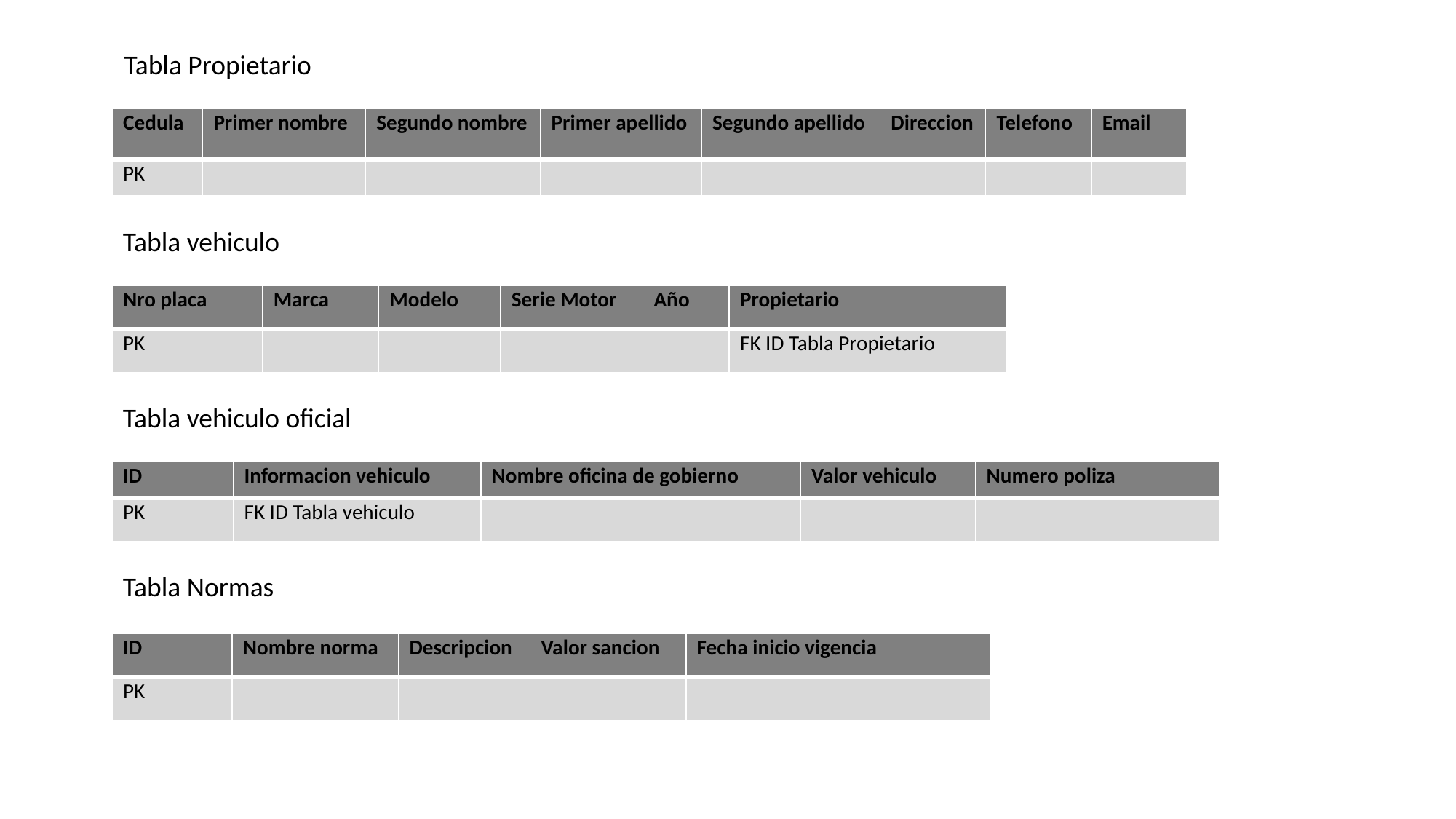

Tabla Propietario
| Cedula | Primer nombre | Segundo nombre | Primer apellido | Segundo apellido | Direccion | Telefono | Email |
| --- | --- | --- | --- | --- | --- | --- | --- |
| PK |  |  |  |  |  |  |  |
Tabla vehiculo
| Nro placa | Marca | Modelo | Serie Motor | Año | Propietario |
| --- | --- | --- | --- | --- | --- |
| PK |  |  |  |  | FK ID Tabla Propietario |
Tabla vehiculo oficial

| ID | Informacion vehiculo | Nombre oficina de gobierno | Valor vehiculo | Numero poliza |
| --- | --- | --- | --- | --- |
| PK | FK ID Tabla vehiculo |  |  |  |
Tabla Normas

| ID | Nombre norma | Descripcion | Valor sancion | Fecha inicio vigencia |
| --- | --- | --- | --- | --- |
| PK |  |  |  |  |